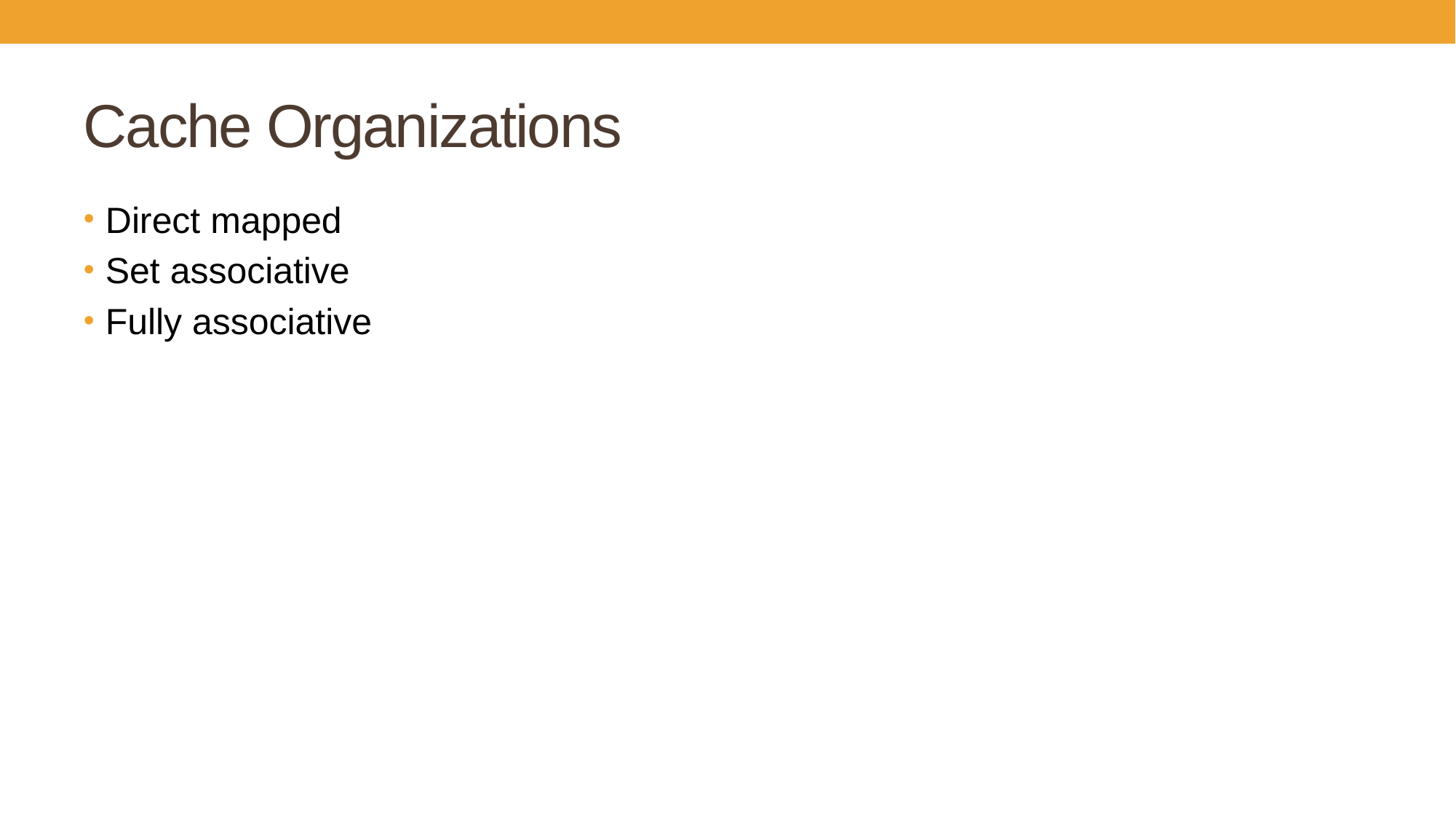

# Cache Organizations
Direct mapped
Set associative
Fully associative